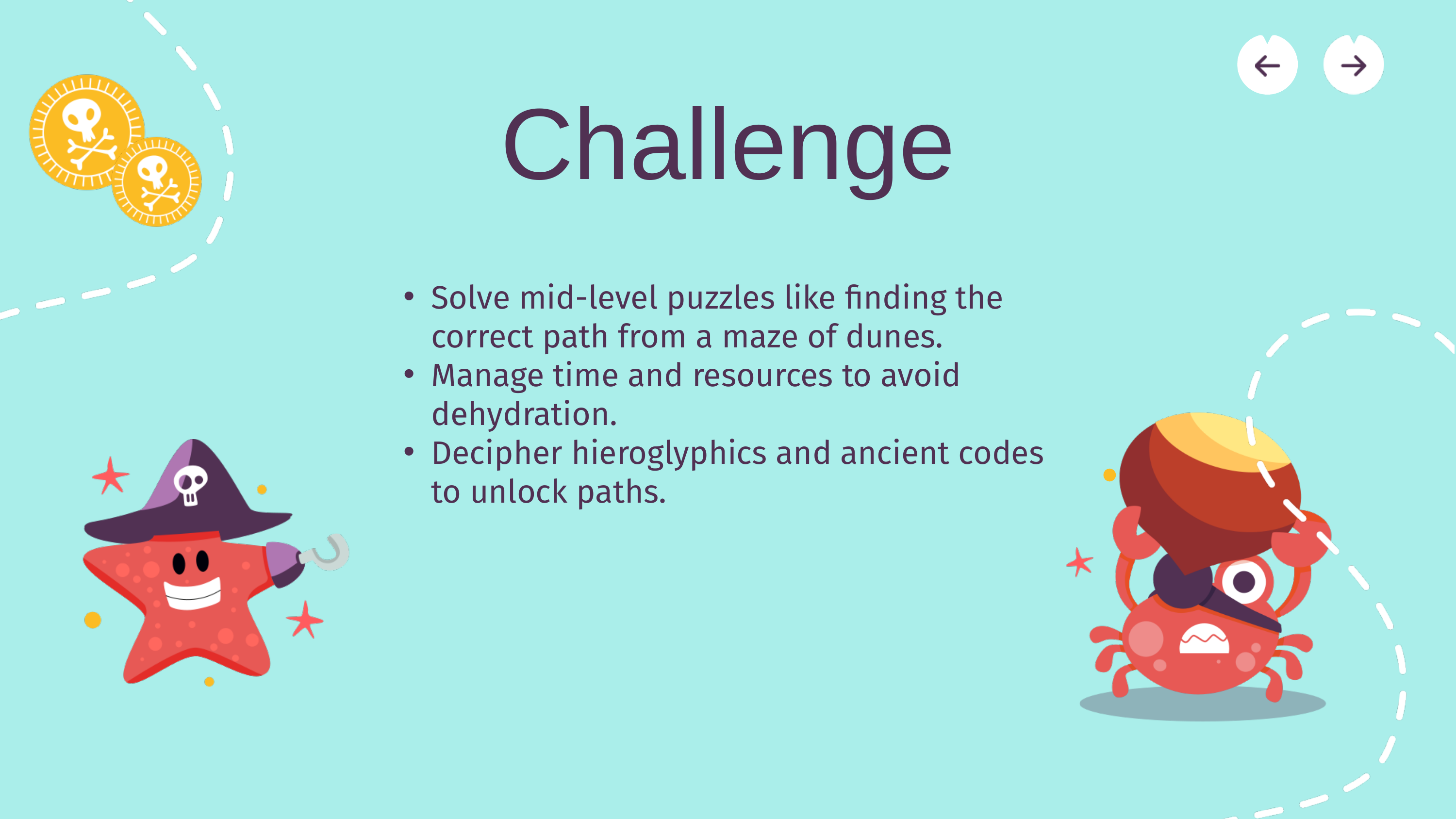

Challenge

Solve mid-level puzzles like finding the correct path from a maze of dunes.
Manage time and resources to avoid dehydration.
Decipher hieroglyphics and ancient codes to unlock paths.